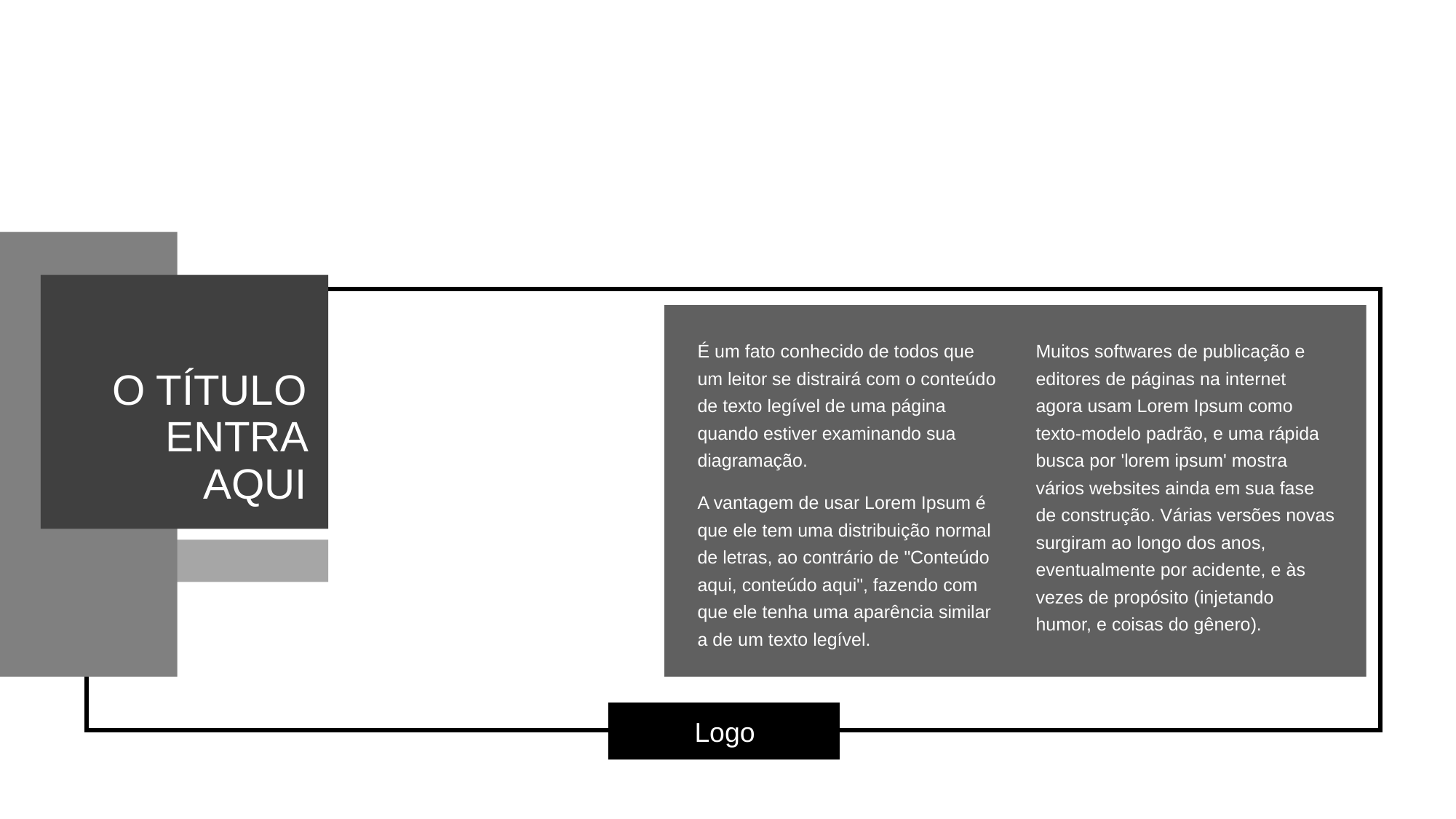

O TÍTULO ENTRA AQUI

É um fato conhecido de todos que um leitor se distrairá com o conteúdo de texto legível de uma página quando estiver examinando sua diagramação.
A vantagem de usar Lorem Ipsum é que ele tem uma distribuição normal de letras, ao contrário de "Conteúdo aqui, conteúdo aqui", fazendo com que ele tenha uma aparência similar a de um texto legível.
Muitos softwares de publicação e editores de páginas na internet agora usam Lorem Ipsum como texto-modelo padrão, e uma rápida busca por 'lorem ipsum' mostra vários websites ainda em sua fase de construção. Várias versões novas surgiram ao longo dos anos, eventualmente por acidente, e às vezes de propósito (injetando humor, e coisas do gênero).

Logo